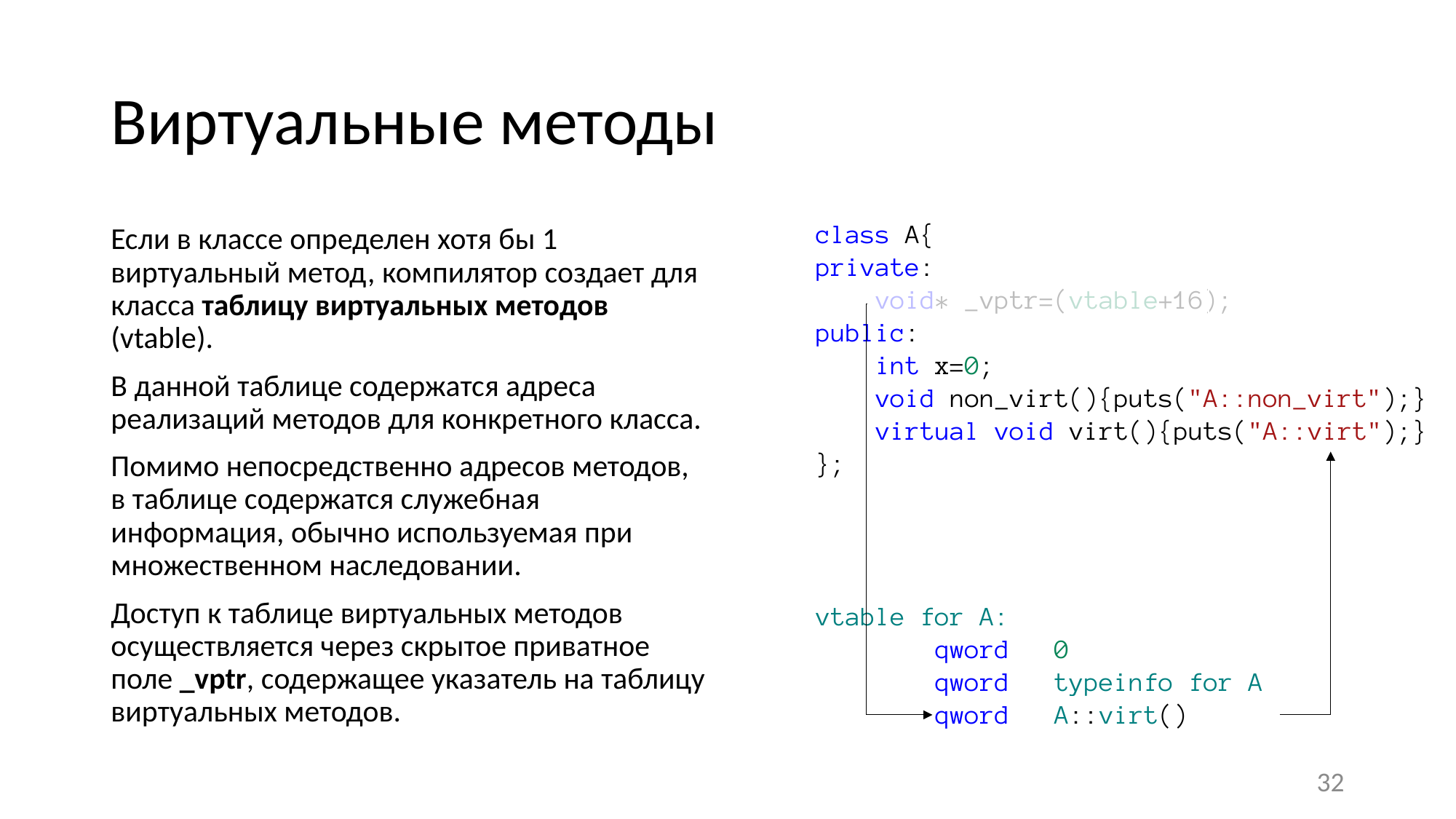

# Виртуальные методы
class A{
private:
    void* _vptr=(vtable+16);
public:
    int x=0;
    void non_virt(){puts("A::non_virt");}
    virtual void virt(){puts("A::virt");}
};

Если в классе определен хотя бы 1 виртуальный метод, компилятор создает для класса таблицу виртуальных методов (vtable).
В данной таблице содержатся адреса реализаций методов для конкретного класса.
Помимо непосредственно адресов методов, в таблице содержатся служебная информация, обычно используемая при множественном наследовании.
Доступ к таблице виртуальных методов осуществляется через скрытое приватное поле _vptr, содержащее указатель на таблицу виртуальных методов.

vtable for A:
        qword   0
        qword   typeinfo for A
        qword   A::virt()

32